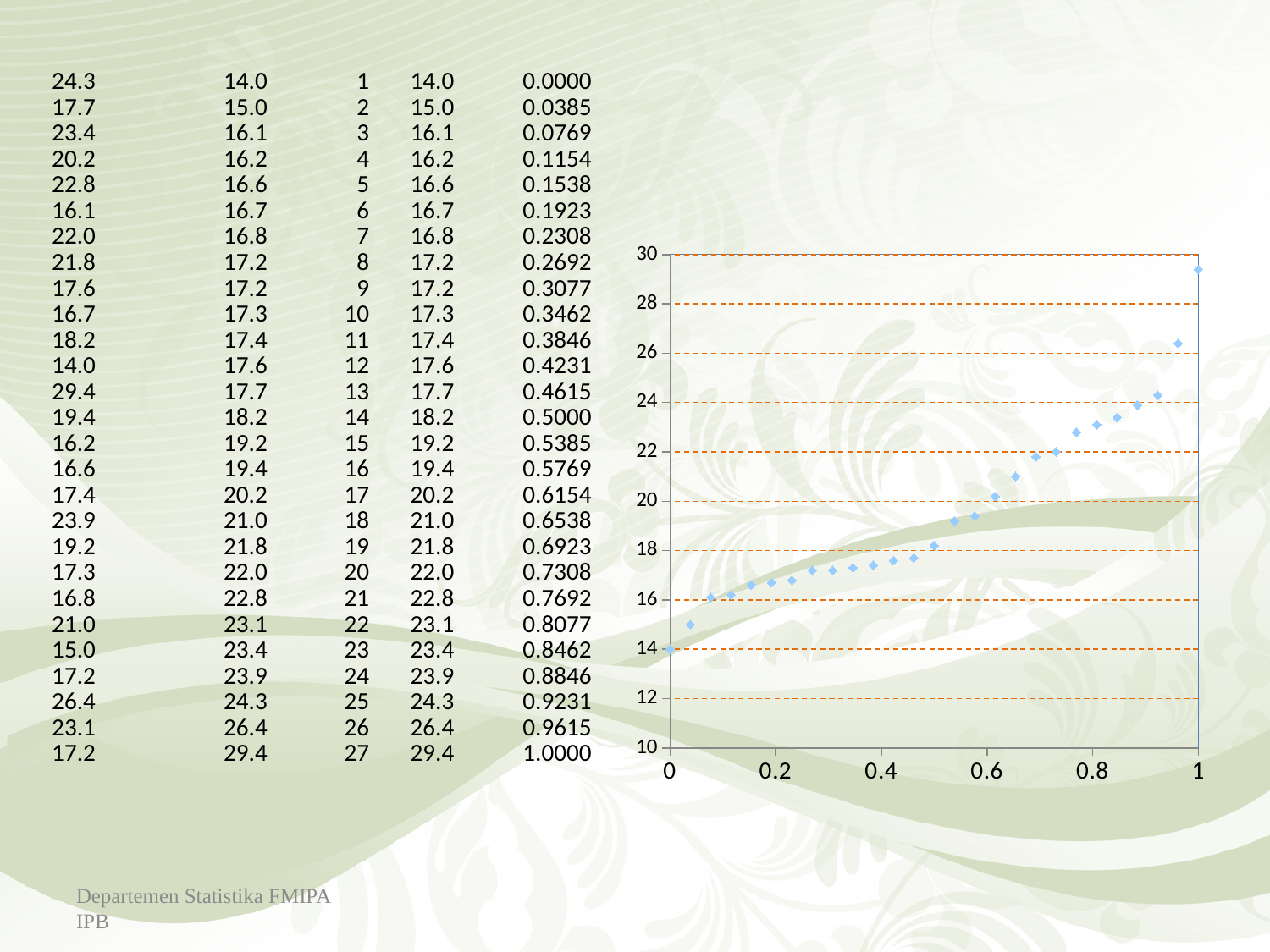

Departemen Statistika FMIPA IPB
43
| 24.3 |  | 14.0 |  | 1 | 14.0 |  | 0.0000 |
| --- | --- | --- | --- | --- | --- | --- | --- |
| 17.7 |  | 15.0 |  | 2 | 15.0 |  | 0.0385 |
| 23.4 |  | 16.1 |  | 3 | 16.1 |  | 0.0769 |
| 20.2 |  | 16.2 |  | 4 | 16.2 |  | 0.1154 |
| 22.8 |  | 16.6 |  | 5 | 16.6 |  | 0.1538 |
| 16.1 |  | 16.7 |  | 6 | 16.7 |  | 0.1923 |
| 22.0 |  | 16.8 |  | 7 | 16.8 |  | 0.2308 |
| 21.8 |  | 17.2 |  | 8 | 17.2 |  | 0.2692 |
| 17.6 |  | 17.2 |  | 9 | 17.2 |  | 0.3077 |
| 16.7 |  | 17.3 |  | 10 | 17.3 |  | 0.3462 |
| 18.2 |  | 17.4 |  | 11 | 17.4 |  | 0.3846 |
| 14.0 |  | 17.6 |  | 12 | 17.6 |  | 0.4231 |
| 29.4 |  | 17.7 |  | 13 | 17.7 |  | 0.4615 |
| 19.4 |  | 18.2 |  | 14 | 18.2 |  | 0.5000 |
| 16.2 |  | 19.2 |  | 15 | 19.2 |  | 0.5385 |
| 16.6 |  | 19.4 |  | 16 | 19.4 |  | 0.5769 |
| 17.4 |  | 20.2 |  | 17 | 20.2 |  | 0.6154 |
| 23.9 |  | 21.0 |  | 18 | 21.0 |  | 0.6538 |
| 19.2 |  | 21.8 |  | 19 | 21.8 |  | 0.6923 |
| 17.3 |  | 22.0 |  | 20 | 22.0 |  | 0.7308 |
| 16.8 |  | 22.8 |  | 21 | 22.8 |  | 0.7692 |
| 21.0 |  | 23.1 |  | 22 | 23.1 |  | 0.8077 |
| 15.0 |  | 23.4 |  | 23 | 23.4 |  | 0.8462 |
| 17.2 |  | 23.9 |  | 24 | 23.9 |  | 0.8846 |
| 26.4 |  | 24.3 |  | 25 | 24.3 |  | 0.9231 |
| 23.1 |  | 26.4 |  | 26 | 26.4 |  | 0.9615 |
| 17.2 |  | 29.4 |  | 27 | 29.4 |  | 1.0000 |

### Chart

| Category | Series 1 |
|---|---|